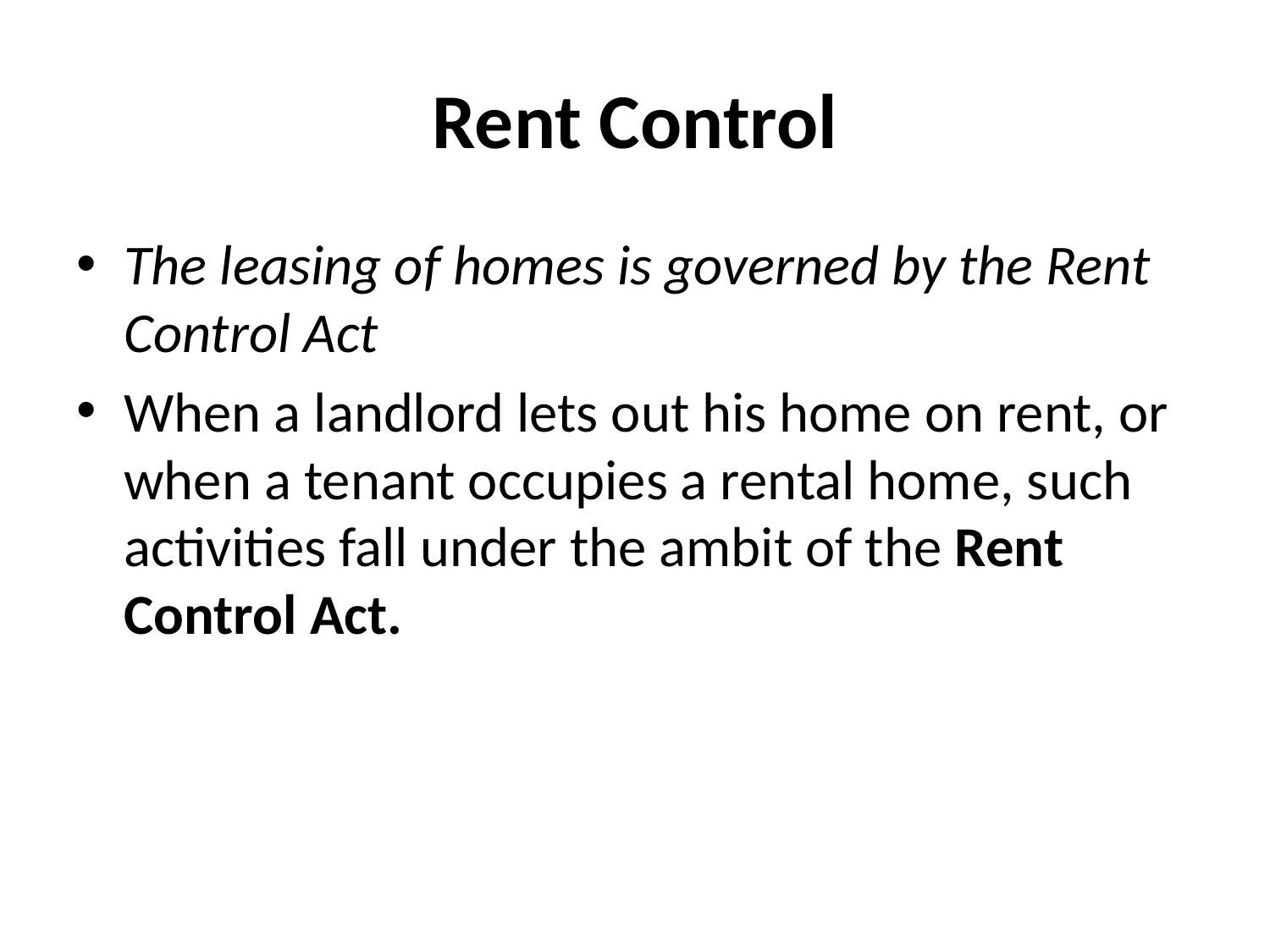

# Rent Control
The leasing of homes is governed by the Rent Control Act
When a landlord lets out his home on rent, or when a tenant occupies a rental home, such activities fall under the ambit of the Rent Control Act.